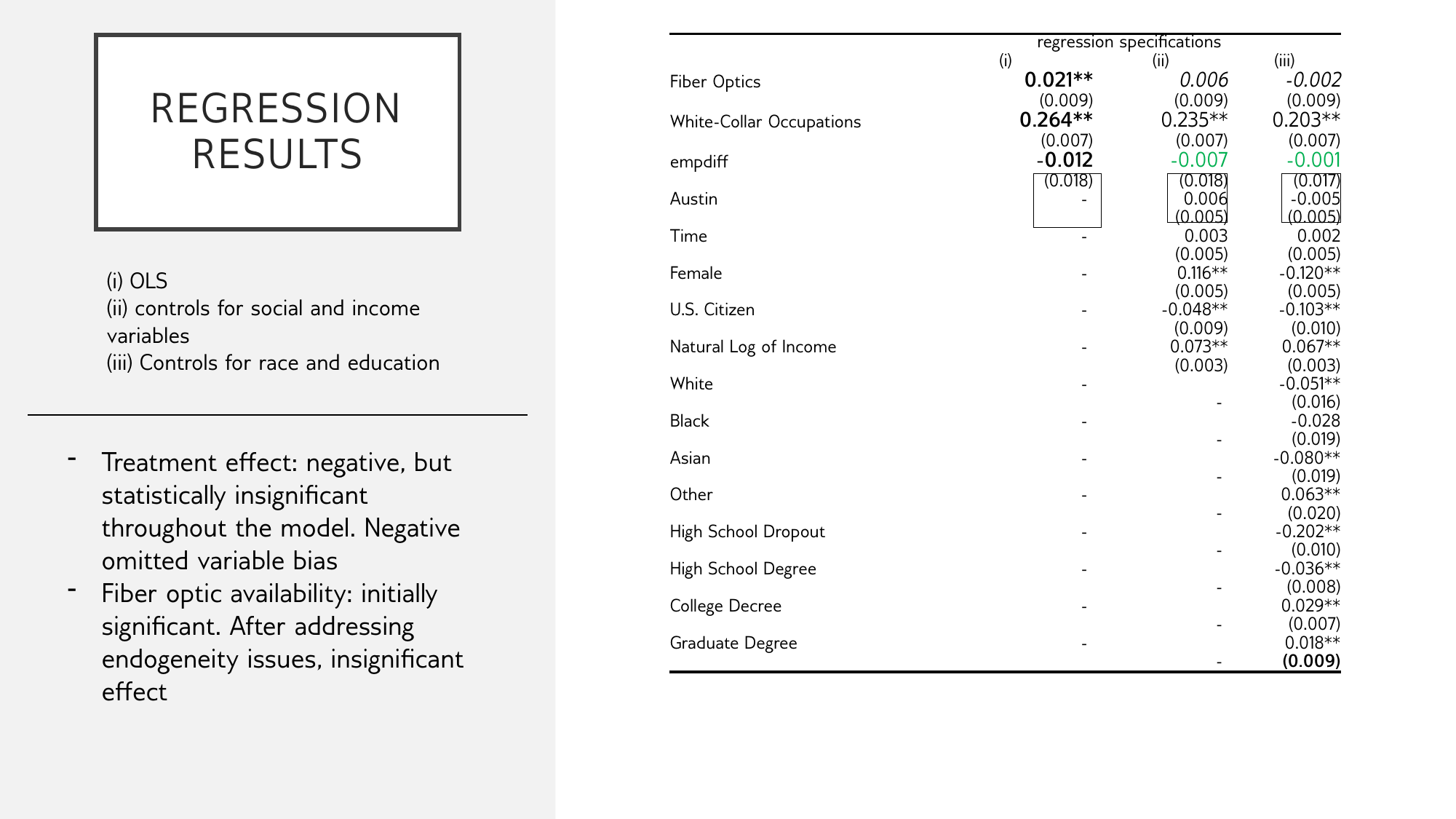

|  | regression specifications |  |  |
| --- | --- | --- | --- |
|  | (i) | (ii) | (iii) |
| Fiber Optics | 0.021\*\* | 0.006 | -0.002 |
|  | (0.009) | (0.009) | (0.009) |
| White-Collar Occupations | 0.264\*\* | 0.235\*\* | 0.203\*\* |
|  | (0.007) | (0.007) | (0.007) |
| empdiff | -0.012 | -0.007 | -0.001 |
|  | (0.018) | (0.018) | (0.017) |
| Austin | - | 0.006 | -0.005 |
|  |  | (0.005) | (0.005) |
| Time | - | 0.003 | 0.002 |
|  |  | (0.005) | (0.005) |
| Female | - | 0.116\*\* | -0.120\*\* |
|  |  | (0.005) | (0.005) |
| U.S. Citizen | - | -0.048\*\* | -0.103\*\* |
|  |  | (0.009) | (0.010) |
| Natural Log of Income | - | 0.073\*\* | 0.067\*\* |
|  |  | (0.003) | (0.003) |
| White | - | - | -0.051\*\* |
|  |  |  | (0.016) |
| Black | - | - | -0.028 |
|  |  |  | (0.019) |
| Asian | - | - | -0.080\*\* |
|  |  |  | (0.019) |
| Other | - | - | 0.063\*\* |
|  |  |  | (0.020) |
| High School Dropout | - | - | -0.202\*\* |
|  |  |  | (0.010) |
| High School Degree | - | - | -0.036\*\* |
|  |  |  | (0.008) |
| College Decree | - | - | 0.029\*\* |
|  |  |  | (0.007) |
| Graduate Degree | - | - | 0.018\*\* |
|  |  |  | (0.009) |
# Regression Results

(i) OLS
(ii) controls for social and income variables
(iii) Controls for race and education

Treatment effect: negative, but statistically insignificant throughout the model. Negative omitted variable bias
Fiber optic availability: initially significant. After addressing endogeneity issues, insignificant effect